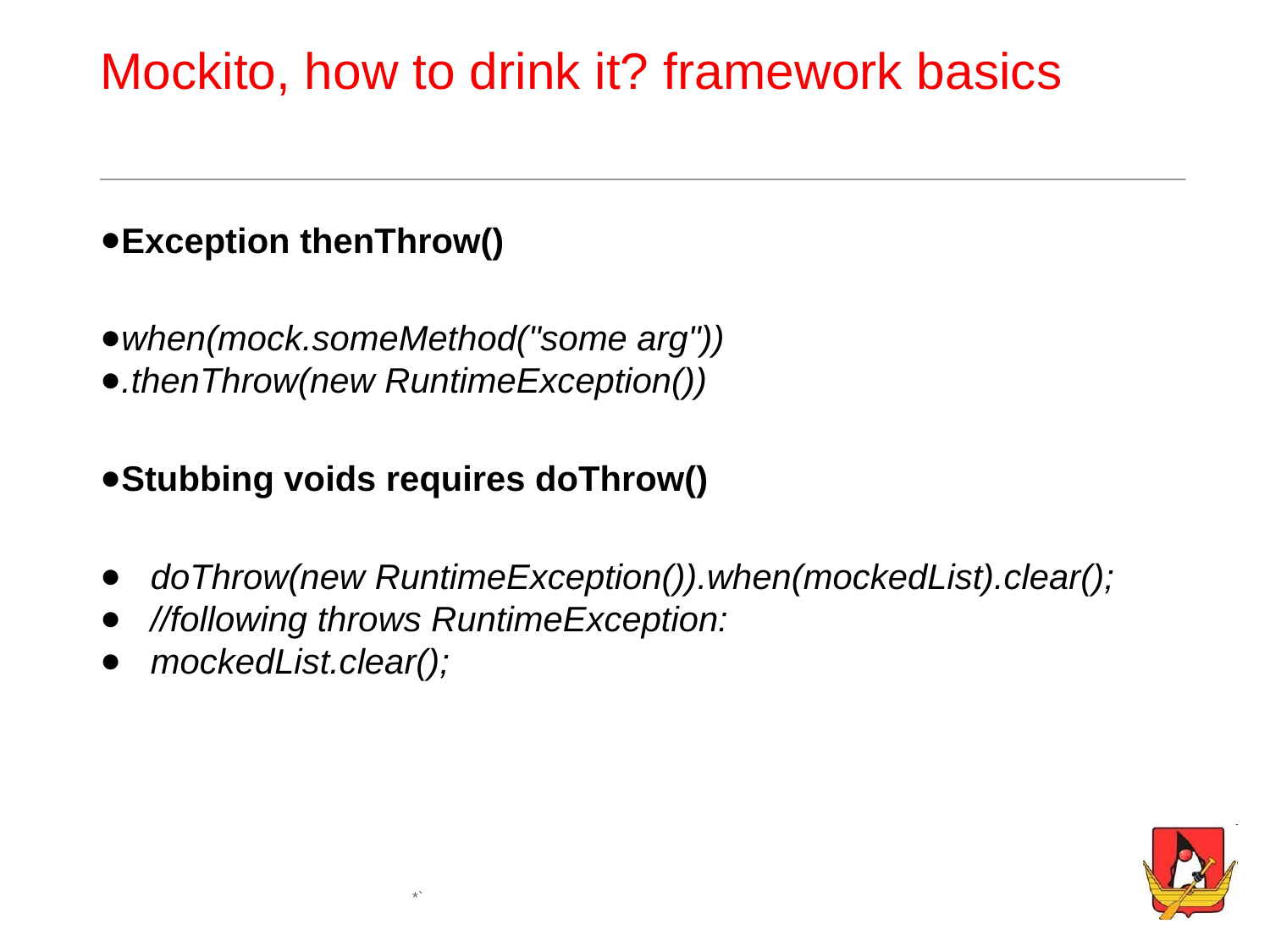

# Mockito, how to drink it? framework basics
Exception thenThrow()

when(mock.someMethod("some arg"))
.thenThrow(new RuntimeException())

Stubbing voids requires doThrow()

   doThrow(new RuntimeException()).when(mockedList).clear();
   //following throws RuntimeException:
   mockedList.clear();

*`